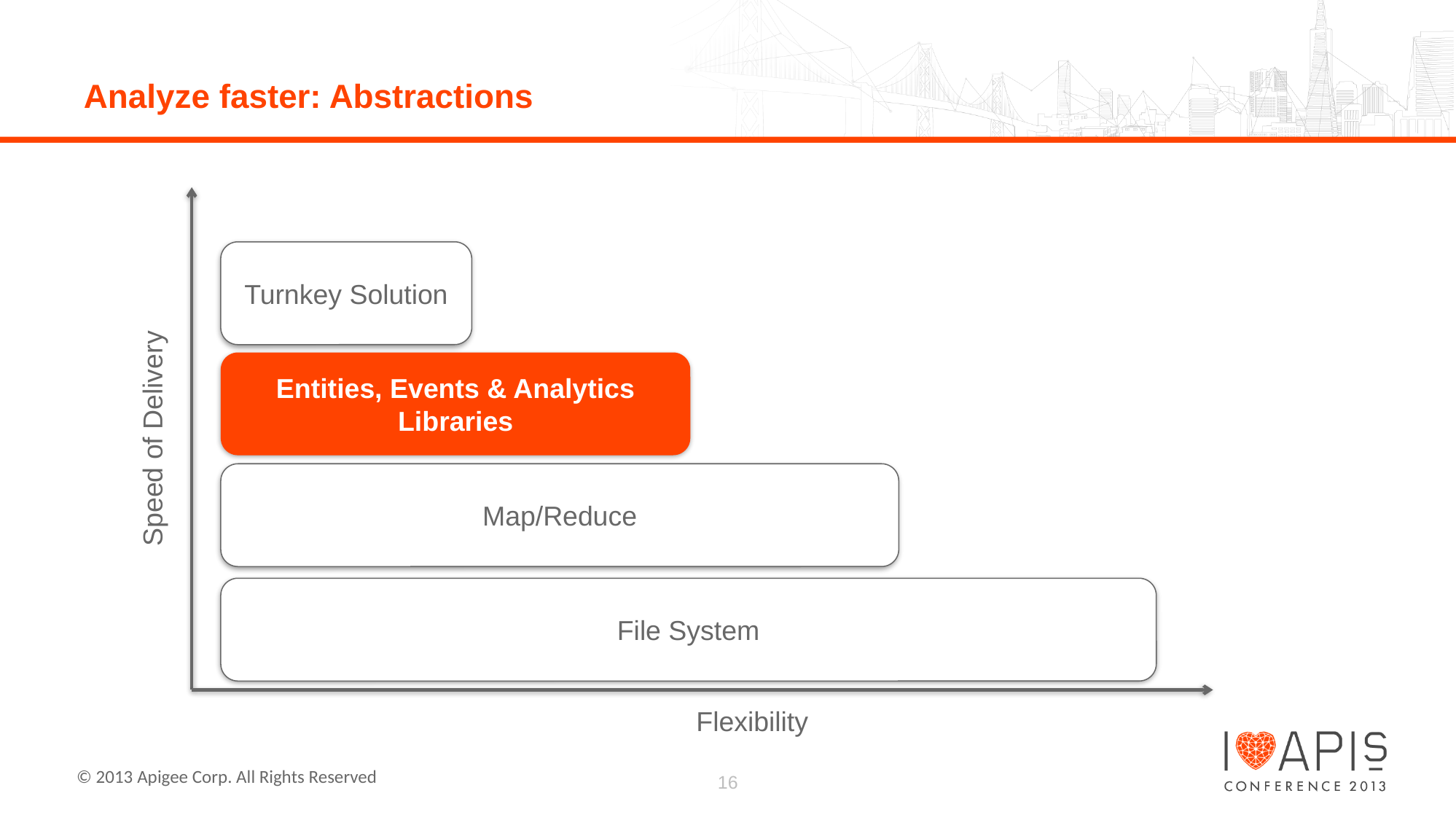

# Analyze faster: Abstractions
Turnkey Solution
Entities, Events & Analytics Libraries
Speed of Delivery
Map/Reduce
File System
Flexibility
16